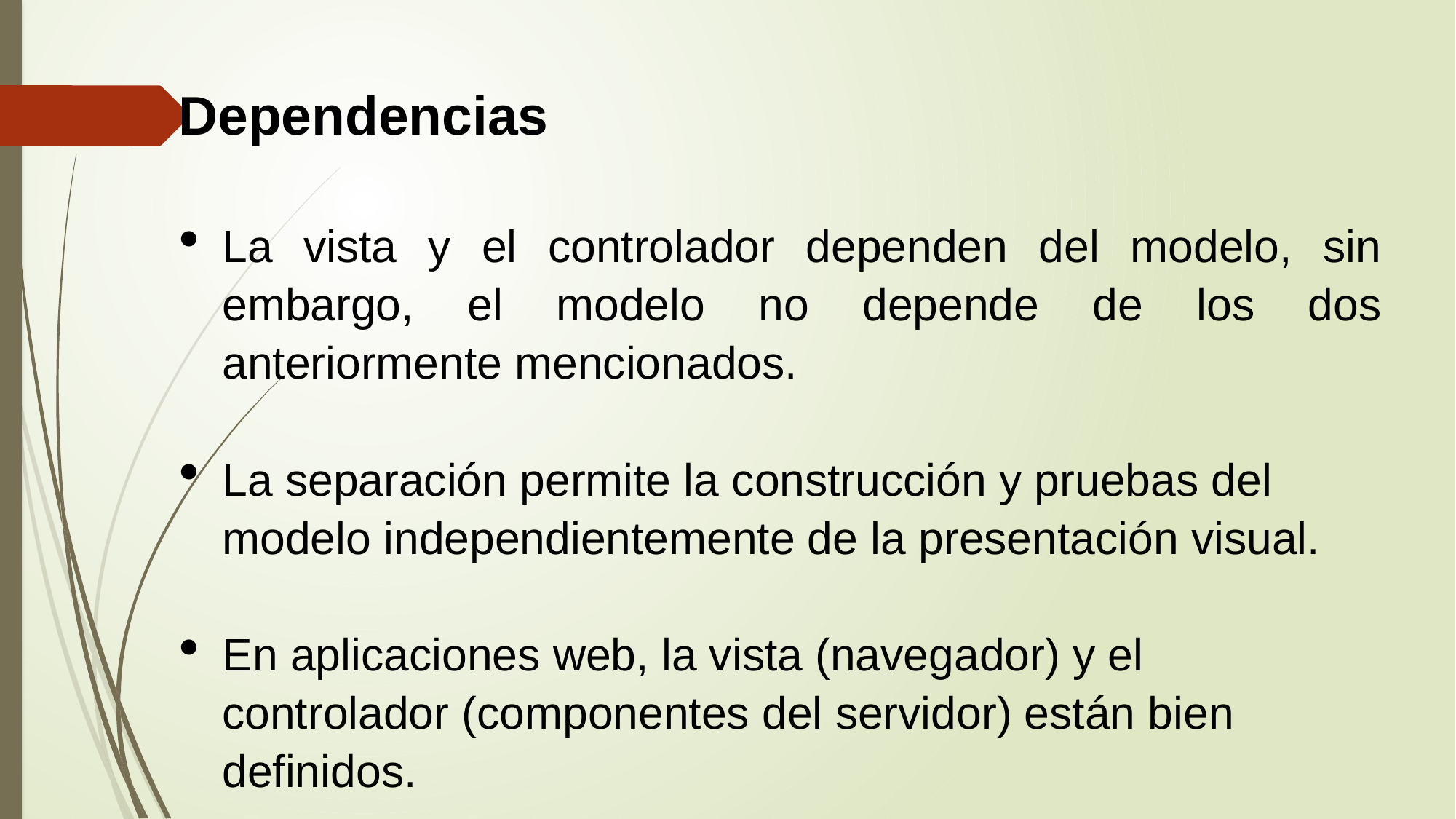

Dependencias
La vista y el controlador dependen del modelo, sin embargo, el modelo no depende de los dos anteriormente mencionados.

La separación permite la construcción y pruebas del modelo independientemente de la presentación visual.

En aplicaciones web, la vista (navegador) y el controlador (componentes del servidor) están bien definidos.